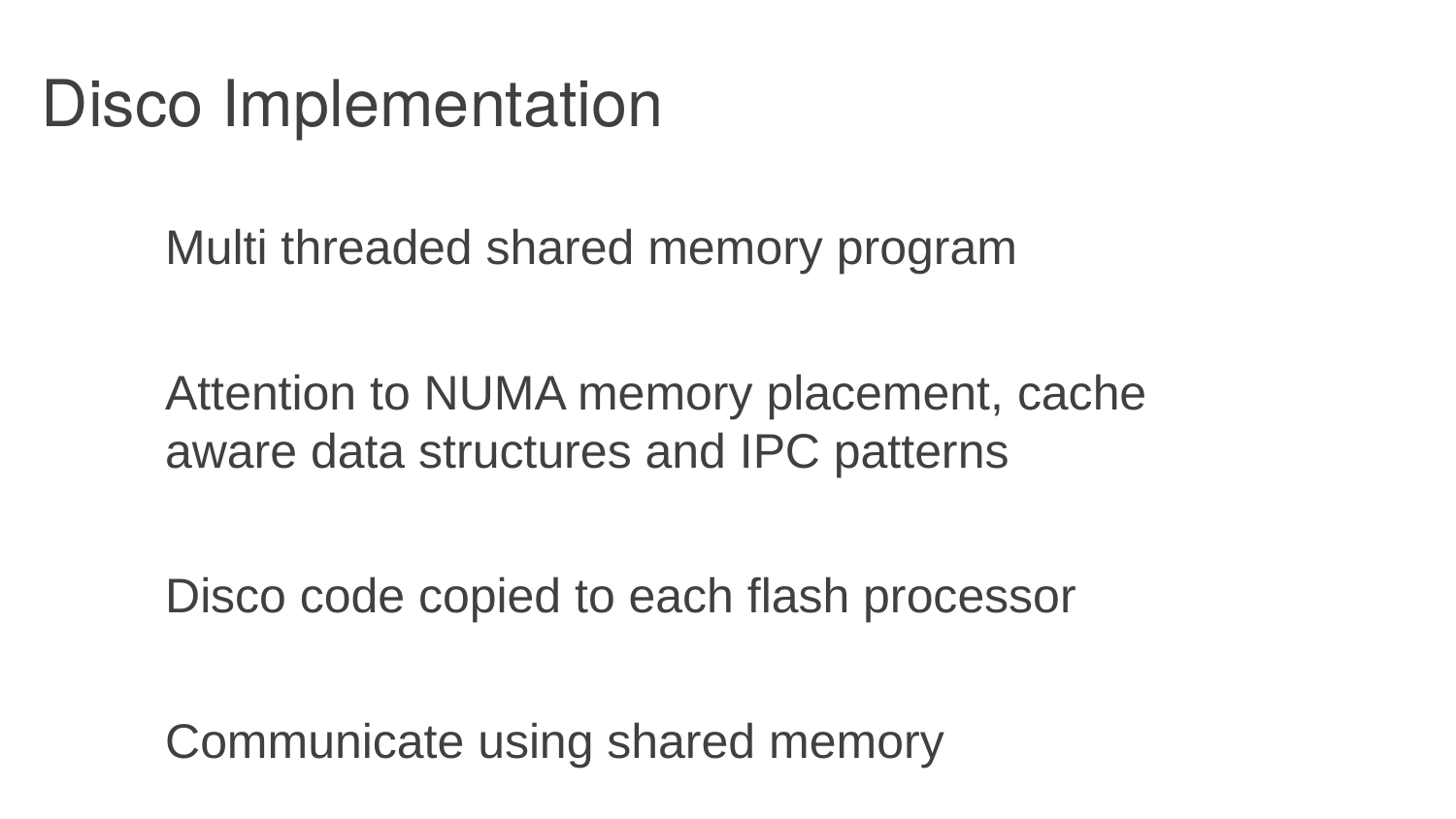

# Disco Implementation
Multi threaded shared memory program

Attention to NUMA memory placement, cache aware data structures and IPC patterns

Disco code copied to each flash processor

Communicate using shared memory